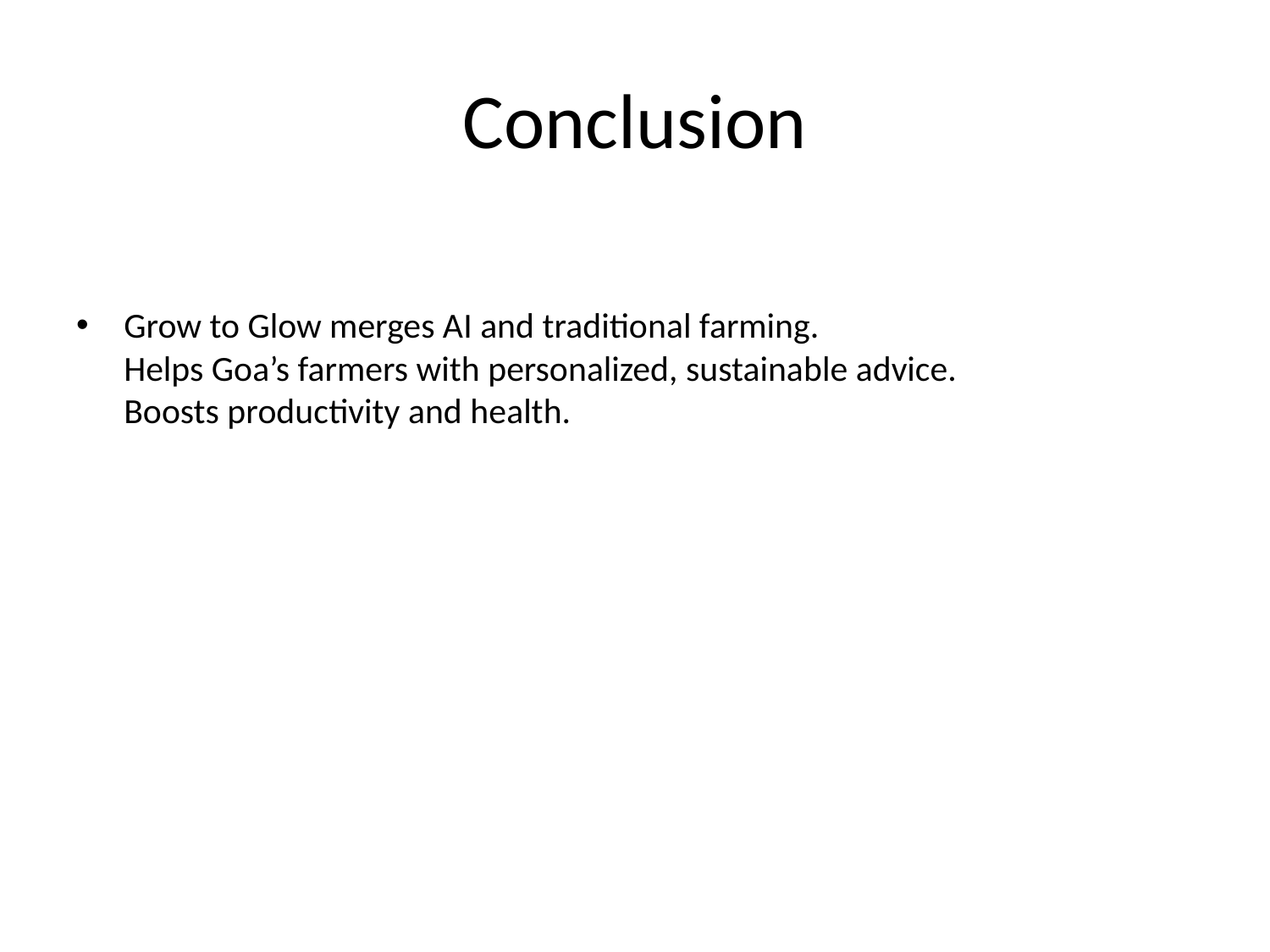

# Conclusion

Grow to Glow merges AI and traditional farming.
Helps Goa’s farmers with personalized, sustainable advice.
Boosts productivity and health.